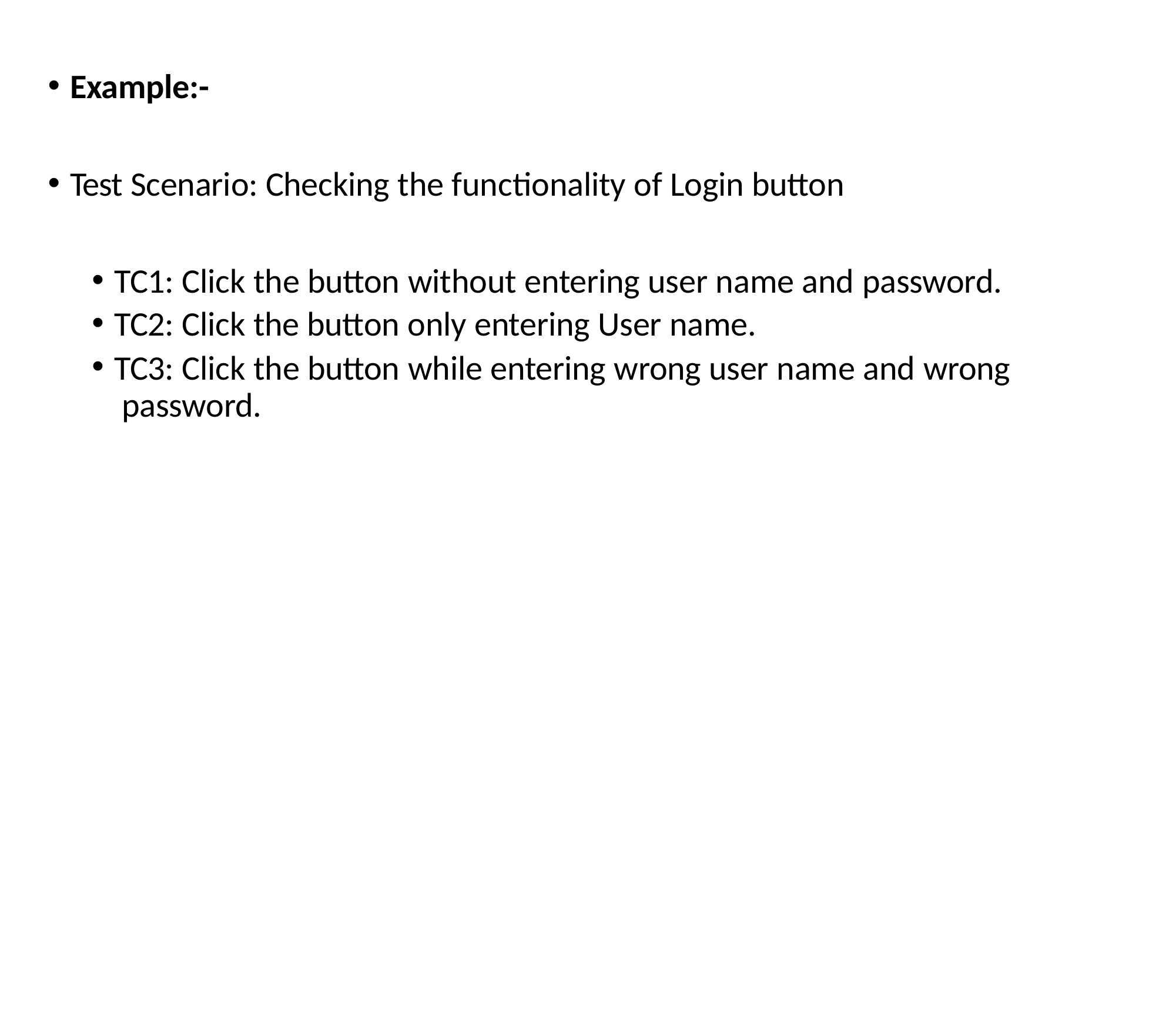

Example:-

Test Scenario: Checking the functionality of Login button

TC1: Click the button without entering user name and password.
TC2: Click the button only entering User name.
TC3: Click the button while entering wrong user name and wrong  password.